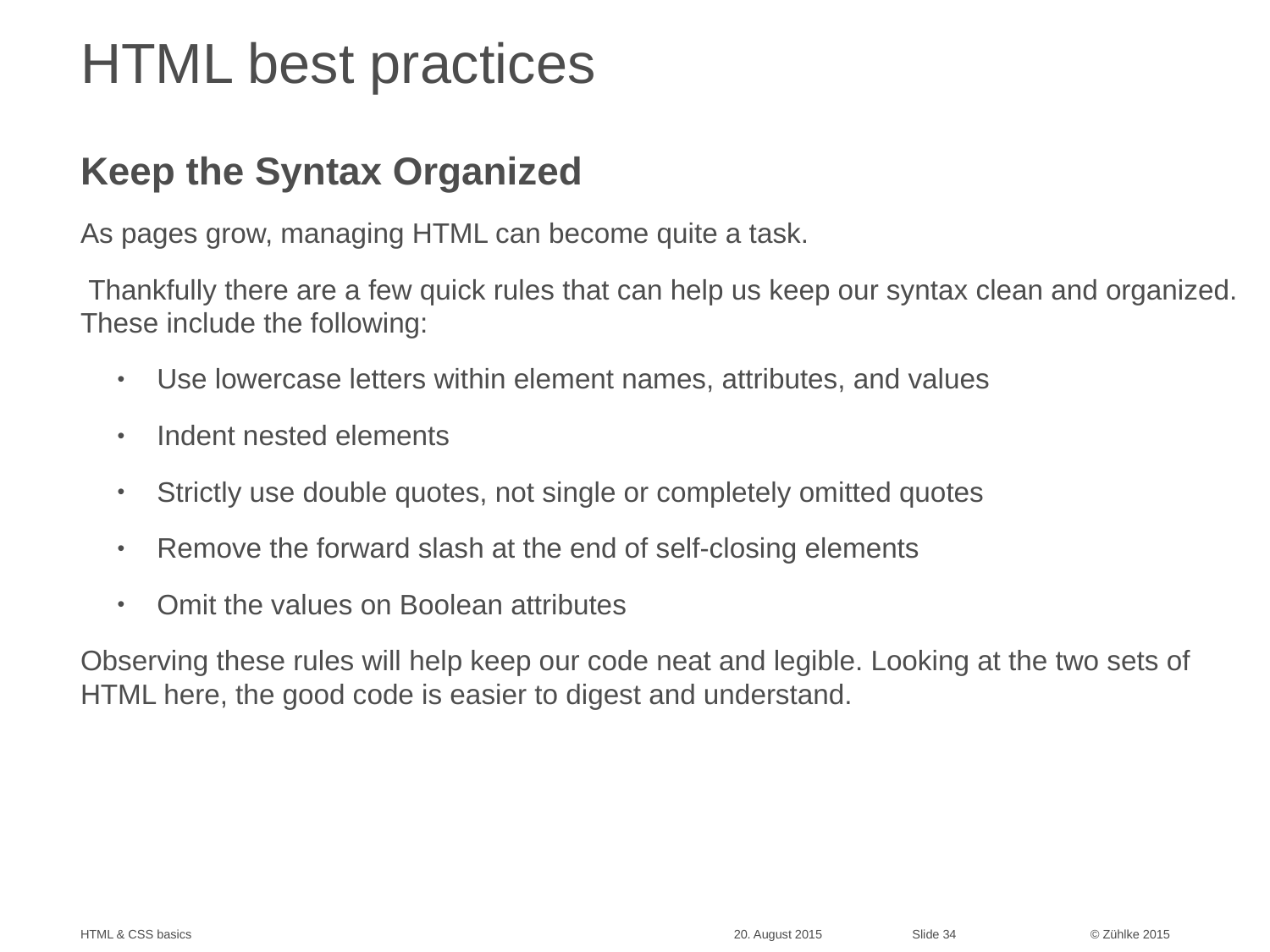

# HTML best practices
Keep the Syntax Organized
As pages grow, managing HTML can become quite a task.
 Thankfully there are a few quick rules that can help us keep our syntax clean and organized. These include the following:
Use lowercase letters within element names, attributes, and values
Indent nested elements
Strictly use double quotes, not single or completely omitted quotes
Remove the forward slash at the end of self-closing elements
Omit the values on Boolean attributes
Observing these rules will help keep our code neat and legible. Looking at the two sets of HTML here, the good code is easier to digest and understand.
HTML & CSS basics
20. August 2015
Slide 34